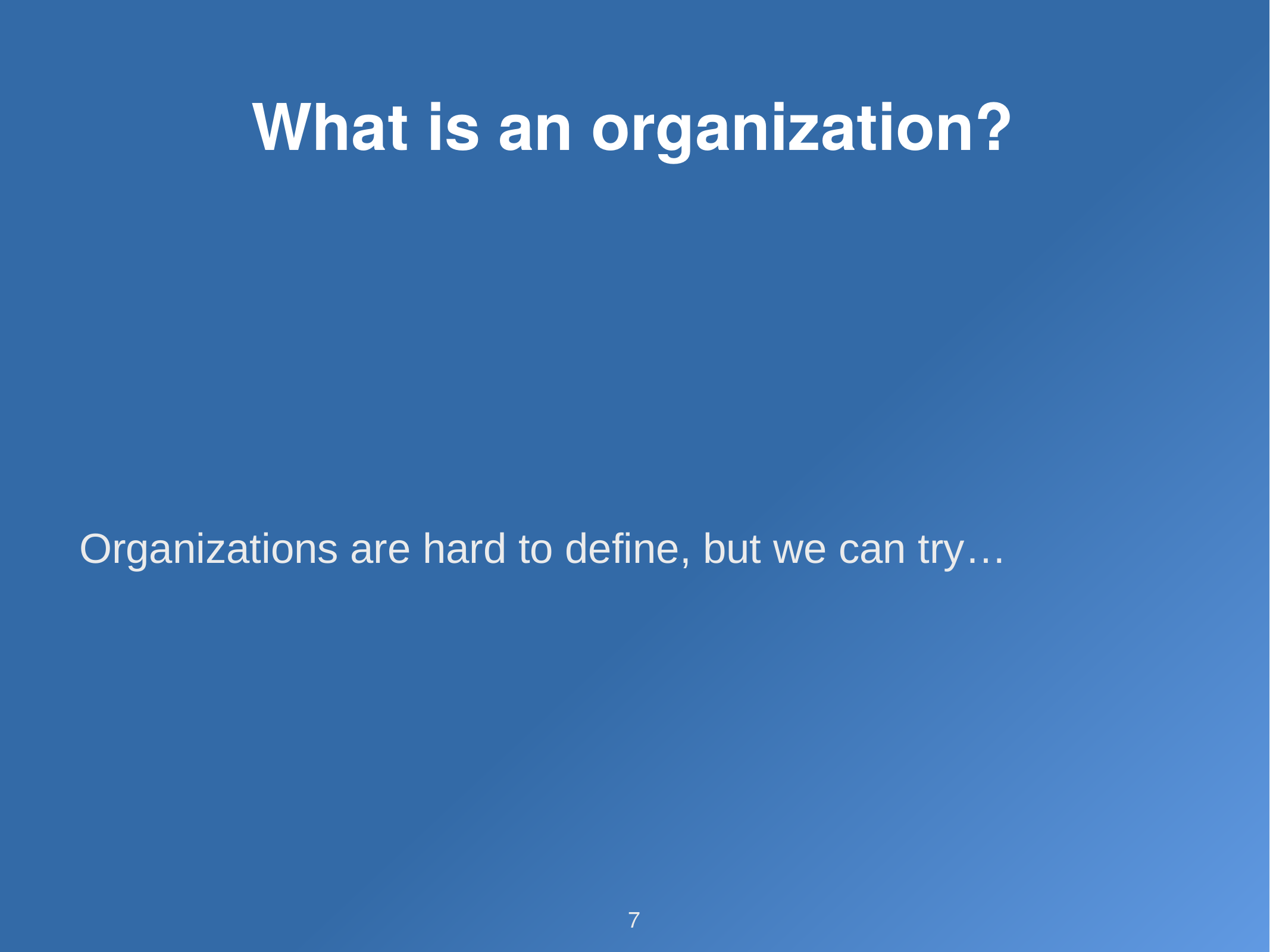

# What is an organization?
Organizations are hard to define, but we can try…
7